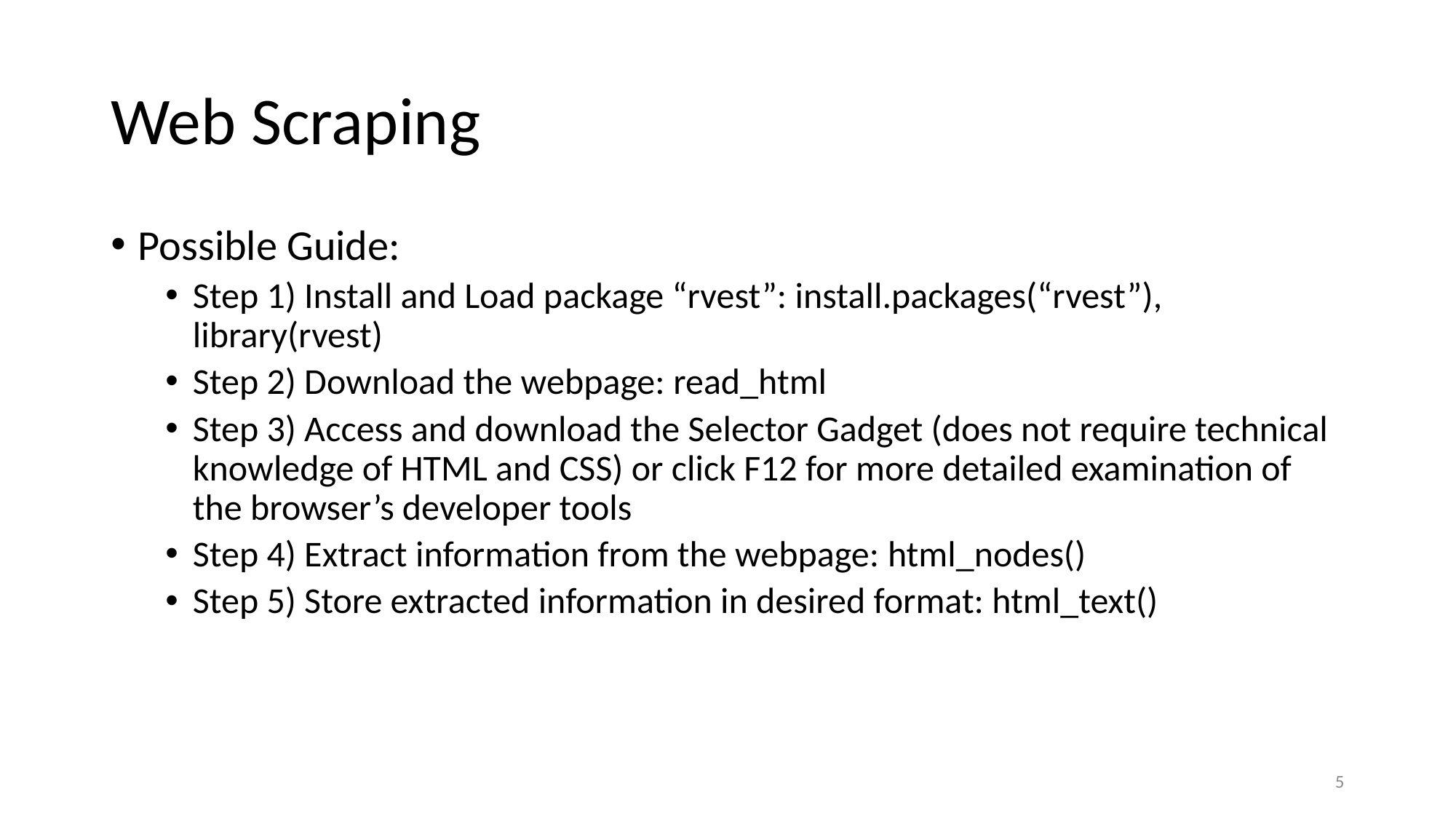

# Web Scraping
Possible Guide:
Step 1) Install and Load package “rvest”: install.packages(“rvest”), library(rvest)
Step 2) Download the webpage: read_html
Step 3) Access and download the Selector Gadget (does not require technical knowledge of HTML and CSS) or click F12 for more detailed examination of the browser’s developer tools
Step 4) Extract information from the webpage: html_nodes()
Step 5) Store extracted information in desired format: html_text()
5